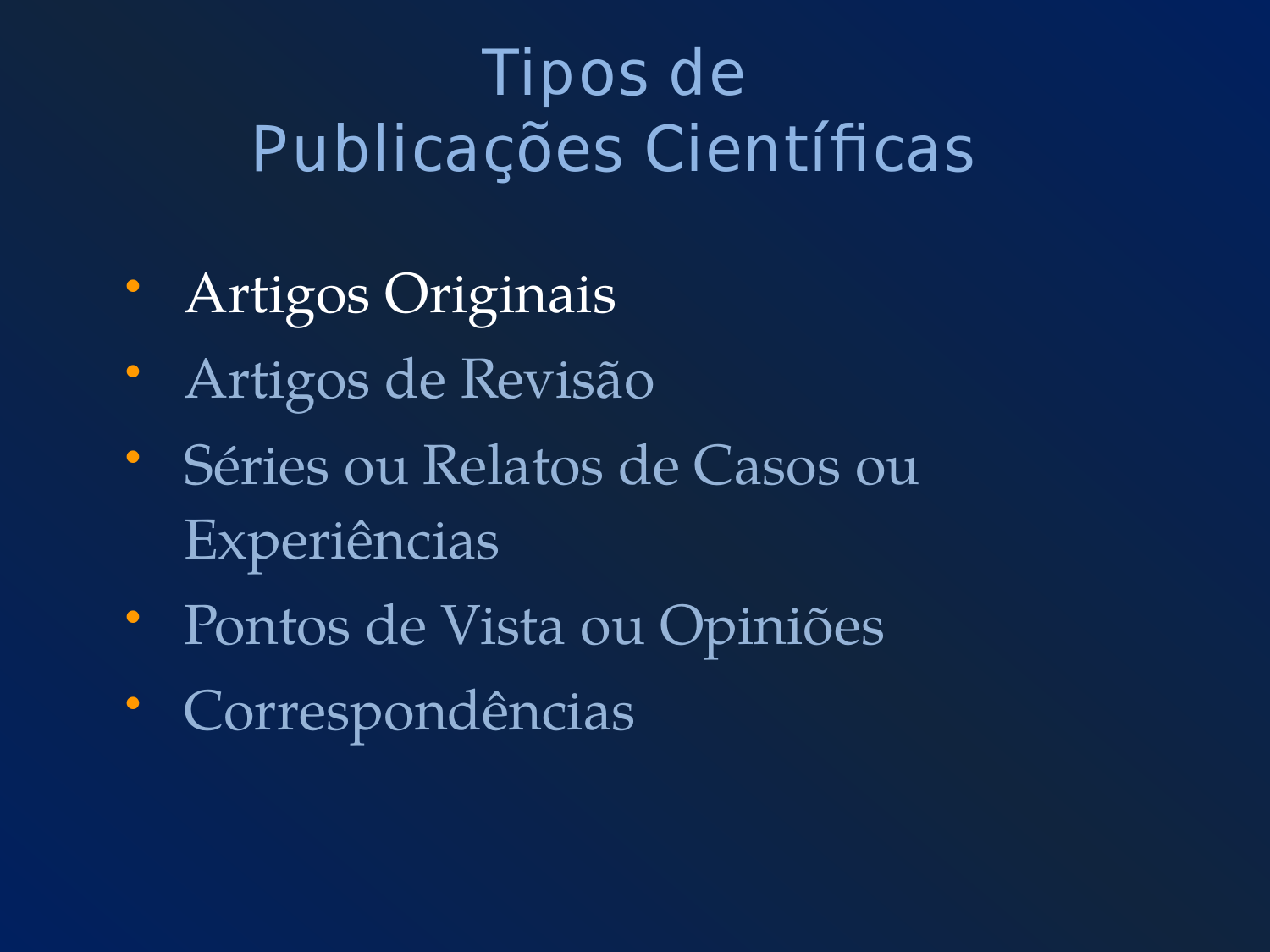

# Tipos de Publicações Científicas
Artigos Originais
Artigos de Revisão
Séries ou Relatos de Casos ou Experiências
Pontos de Vista ou Opiniões
Correspondências